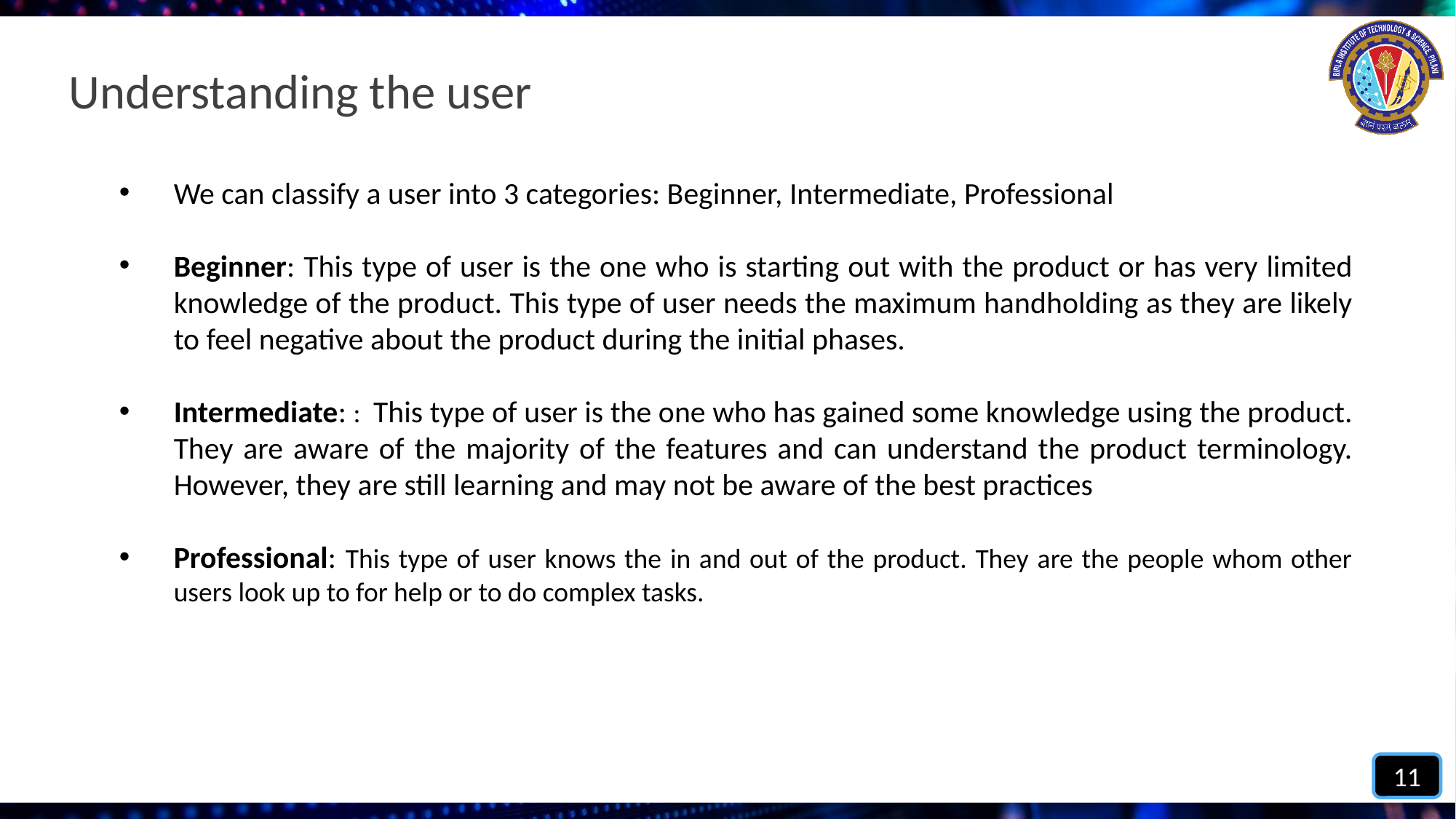

# Understanding the user
We can classify a user into 3 categories: Beginner, Intermediate, Professional

Beginner: This type of user is the one who is starting out with the product or has very limited knowledge of the product. This type of user needs the maximum handholding as they are likely to feel negative about the product during the initial phases.

Intermediate: :  This type of user is the one who has gained some knowledge using the product. They are aware of the majority of the features and can understand the product terminology. However, they are still learning and may not be aware of the best practices

Professional: This type of user knows the in and out of the product. They are the people whom other users look up to for help or to do complex tasks.